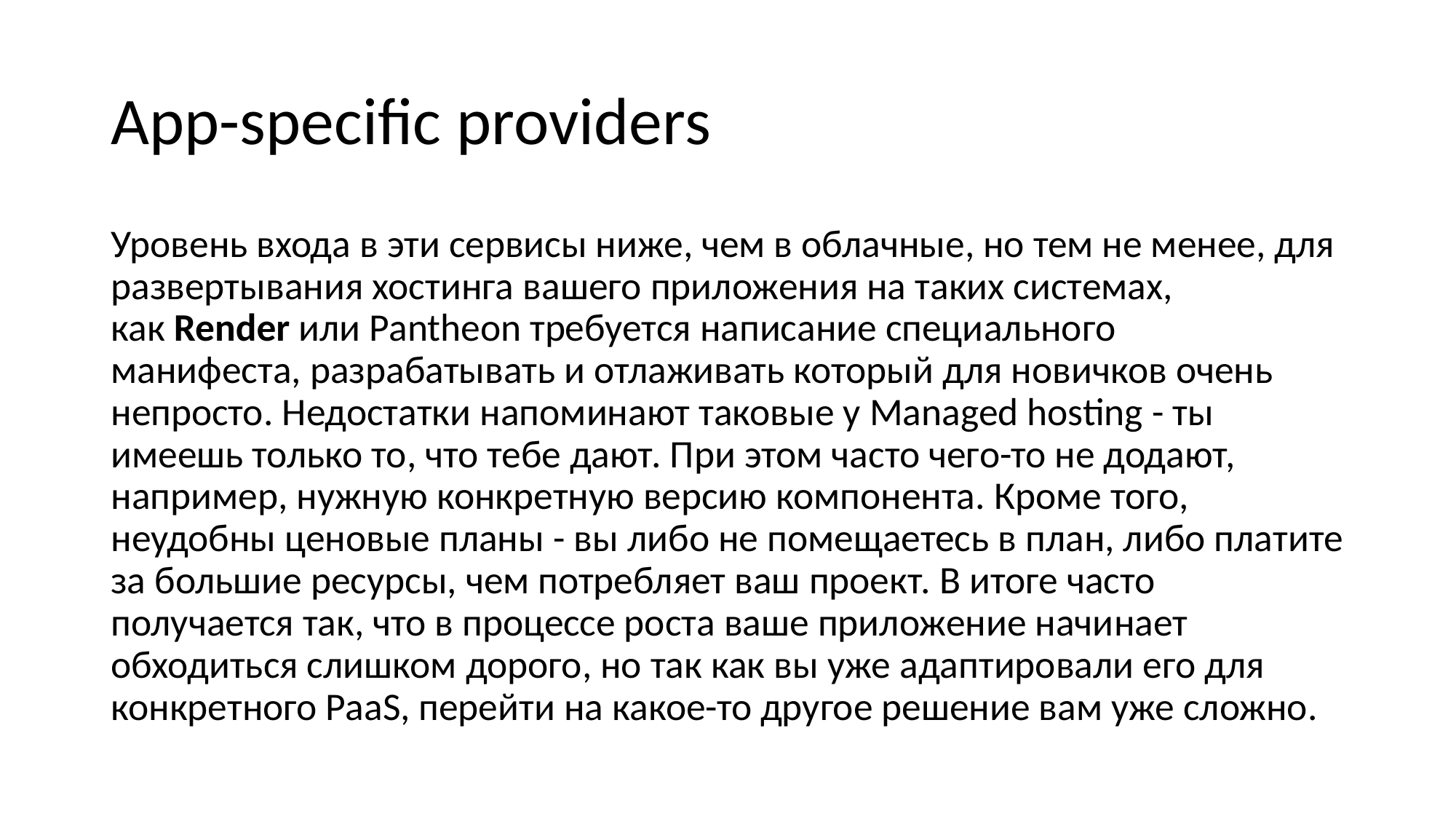

# App-specific providers
Уровень входа в эти сервисы ниже, чем в облачные, но тем не менее, для развертывания хостинга вашего приложения на таких системах, как Render или Pantheon требуется написание специального манифеста, разрабатывать и отлаживать который для новичков очень непросто. Недостатки напоминают таковые у Managed hosting - ты имеешь только то, что тебе дают. При этом часто чего-то не додают, например, нужную конкретную версию компонента. Кроме того, неудобны ценовые планы - вы либо не помещаетесь в план, либо платите за большие ресурсы, чем потребляет ваш проект. В итоге часто получается так, что в процессе роста ваше приложение начинает обходиться слишком дорого, но так как вы уже адаптировали его для конкретного PaaS, перейти на какое-то другое решение вам уже сложно.